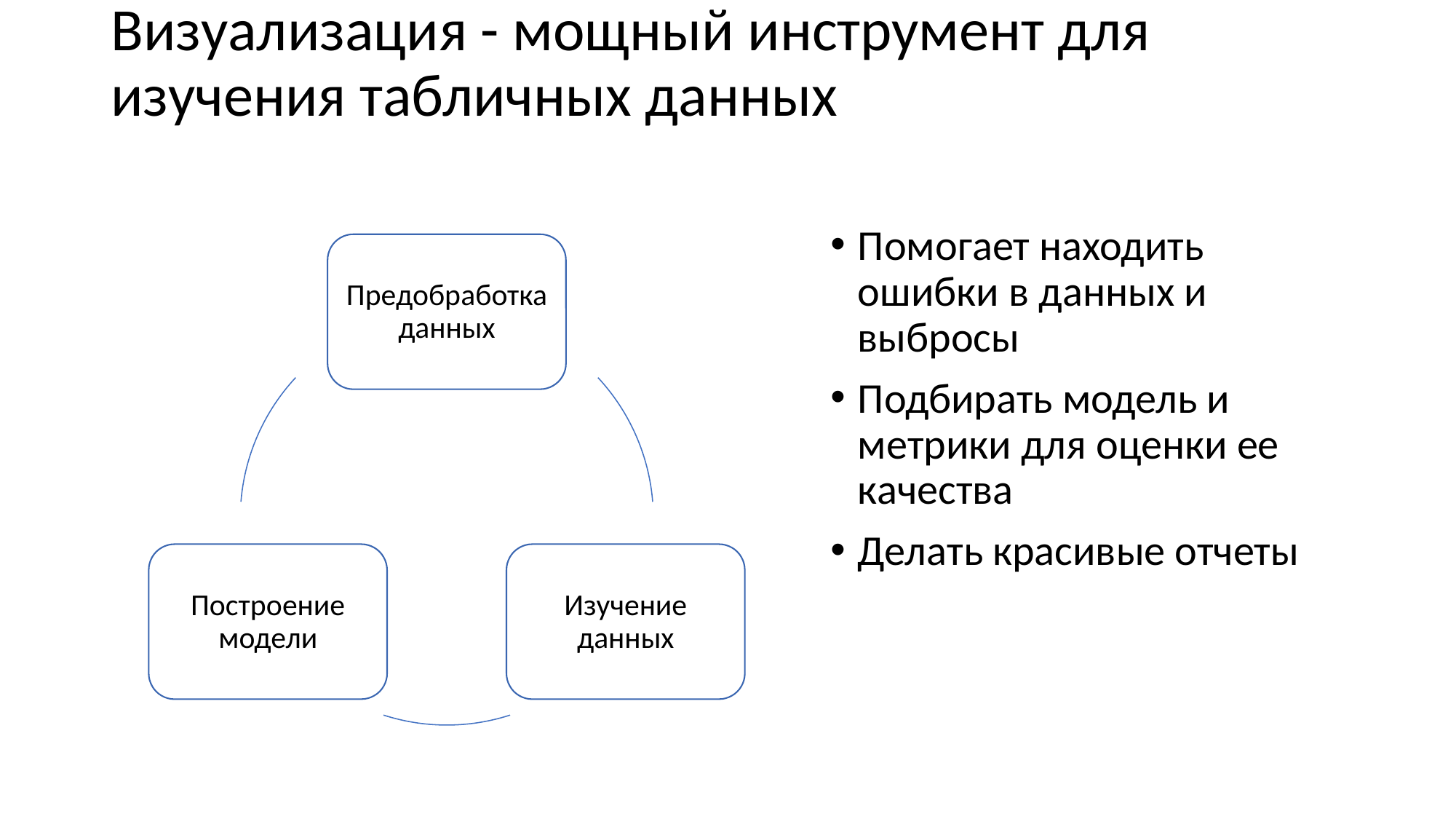

# Визуализация - мощный инструмент для изучения табличных данных
Помогает находить ошибки в данных и выбросы
Подбирать модель и метрики для оценки ее качества
Делать красивые отчеты

Предобработка данных

Построение модели
Изучение данных